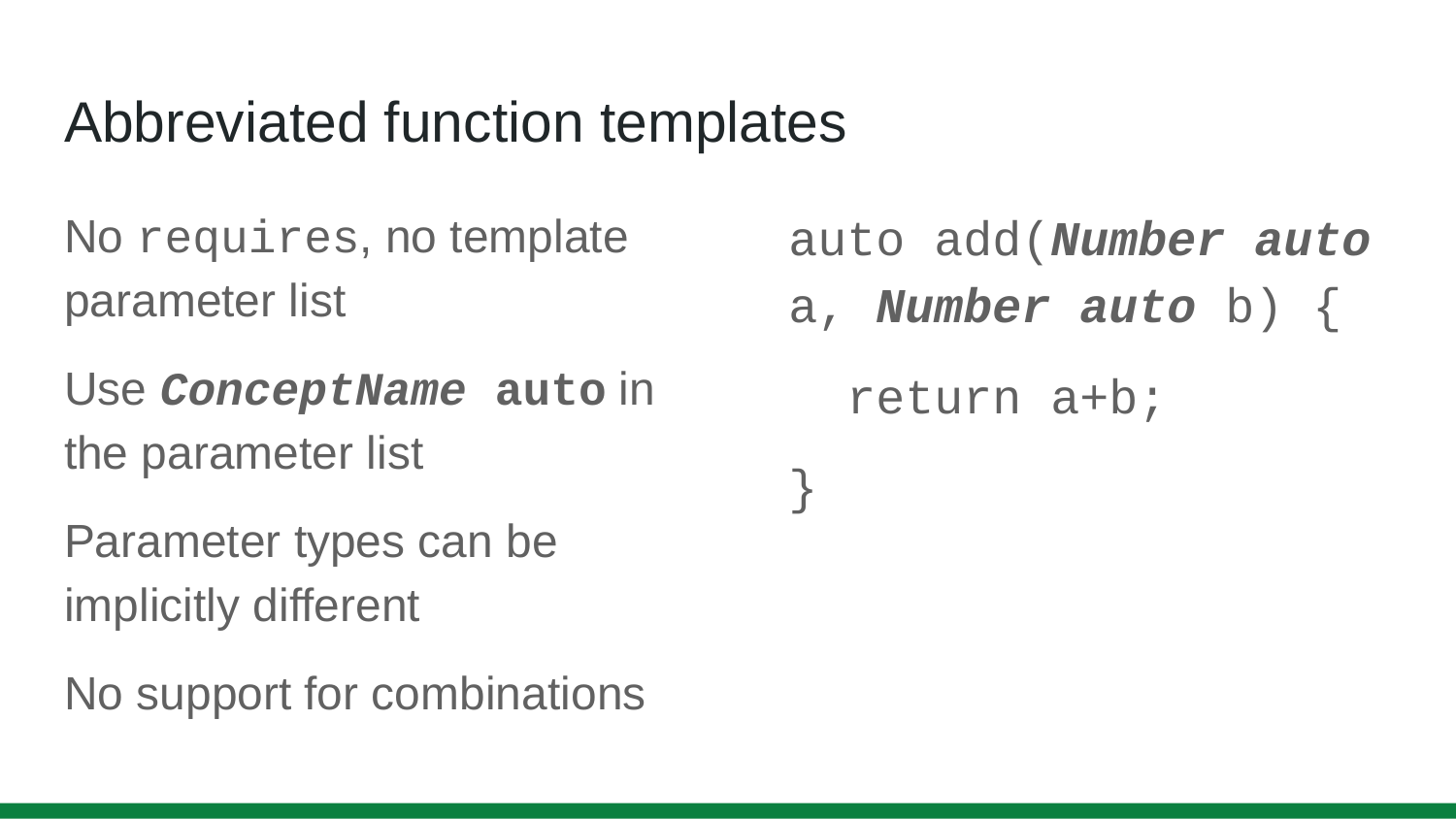

# Abbreviated function templates
No requires, no template parameter list
Use ConceptName auto in the parameter list
Parameter types can be implicitly different
No support for combinations
auto add(Number auto a, Number auto b) {
  return a+b;
}